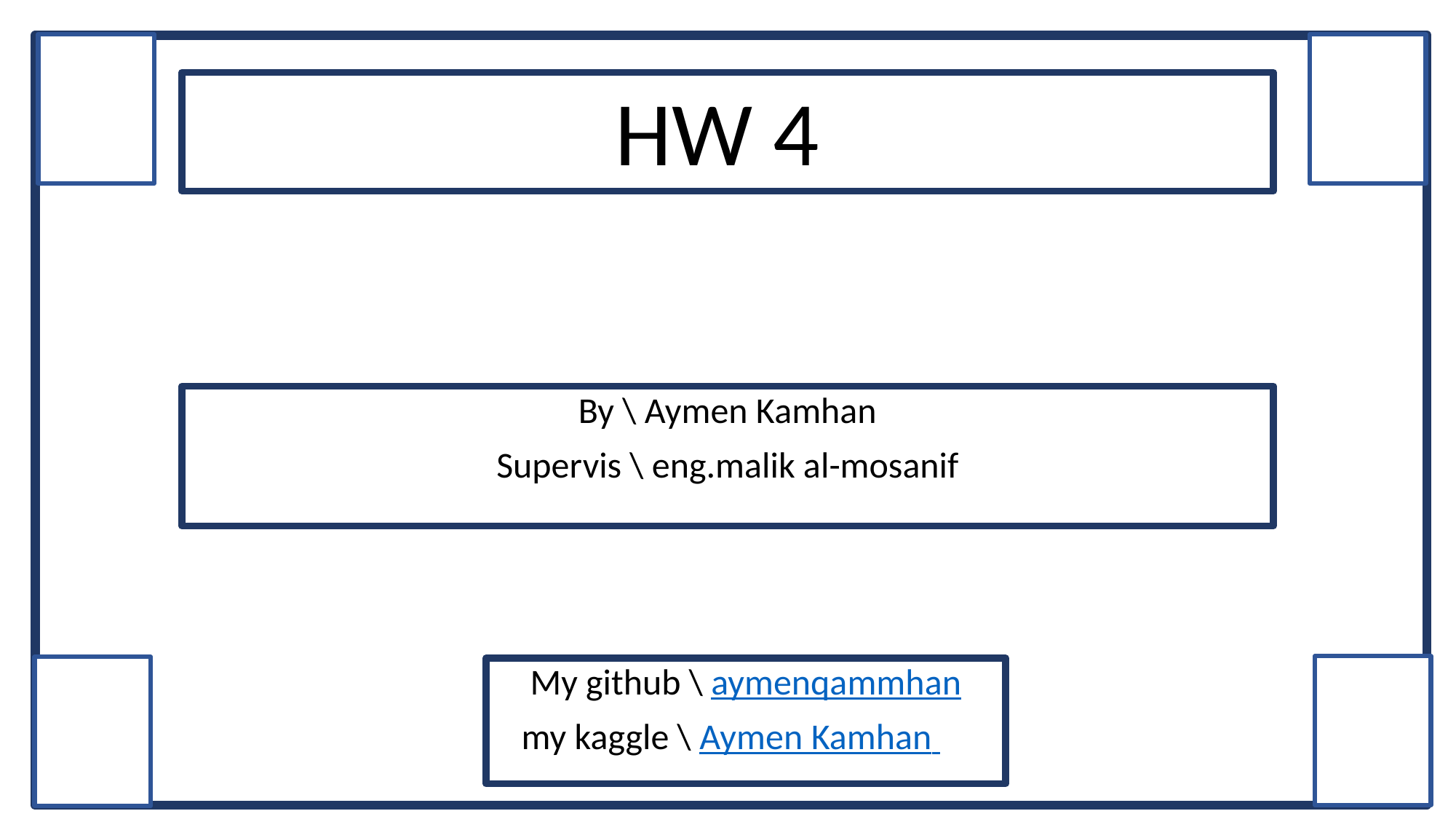

# HW 4
By \ Aymen Kamhan
Supervis \ eng.malik al-mosanif

My github \ aymenqammhan
   my kaggle \ Aymen Kamhan